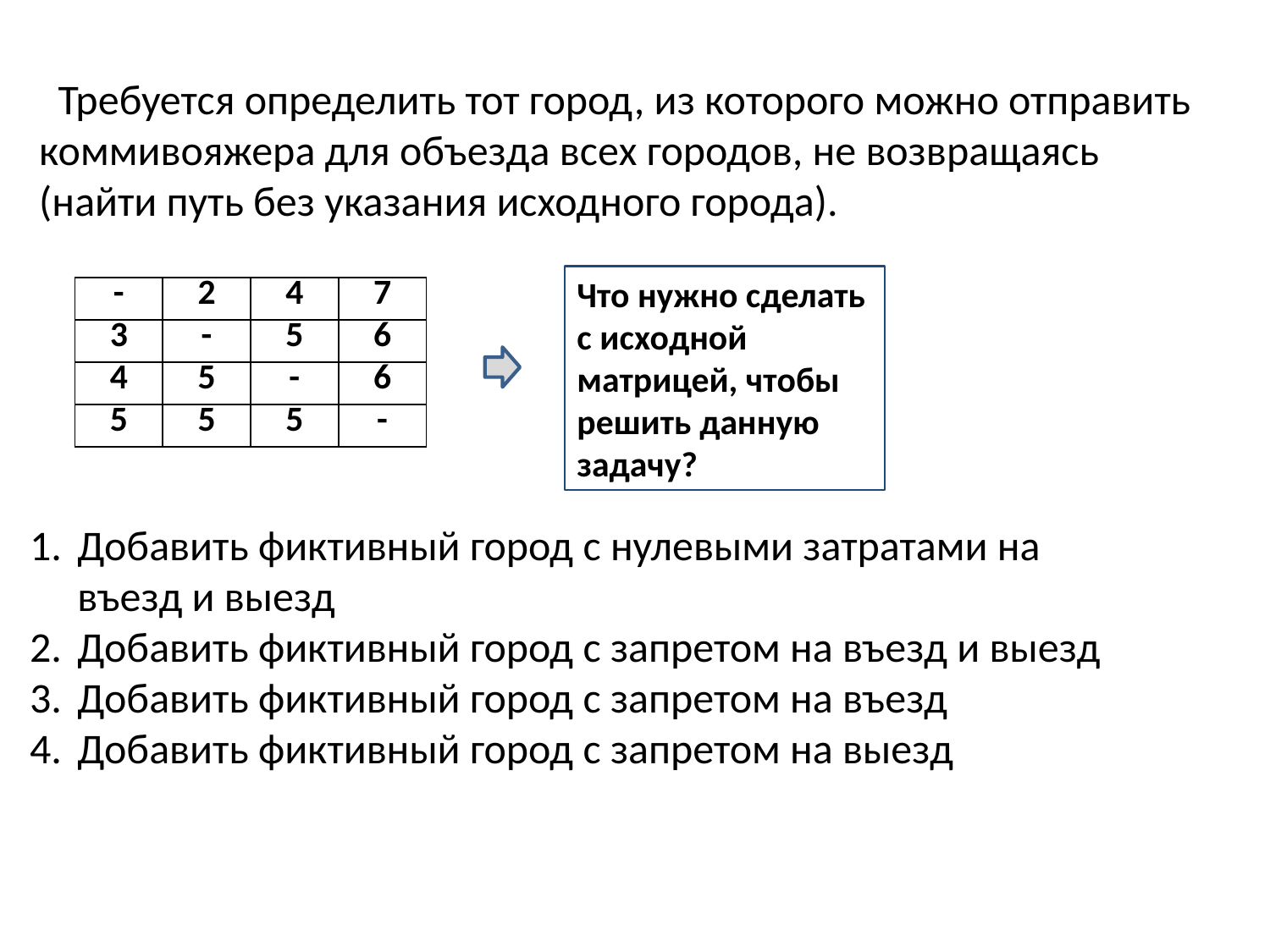

Требуется определить тот город, из которого можно отправить коммивояжера для объезда всех городов, не возвращаясь (найти путь без указания исходного города).

Что нужно сделать с исходной матрицей, чтобы решить данную задачу?
| - | 2 | 4 | 7 |
| --- | --- | --- | --- |
| 3 | - | 5 | 6 |
| 4 | 5 | - | 6 |
| 5 | 5 | 5 | - |

Добавить фиктивный город с нулевыми затратами на въезд и выезд
Добавить фиктивный город с запретом на въезд и выезд
Добавить фиктивный город с запретом на въезд
Добавить фиктивный город с запретом на выезд